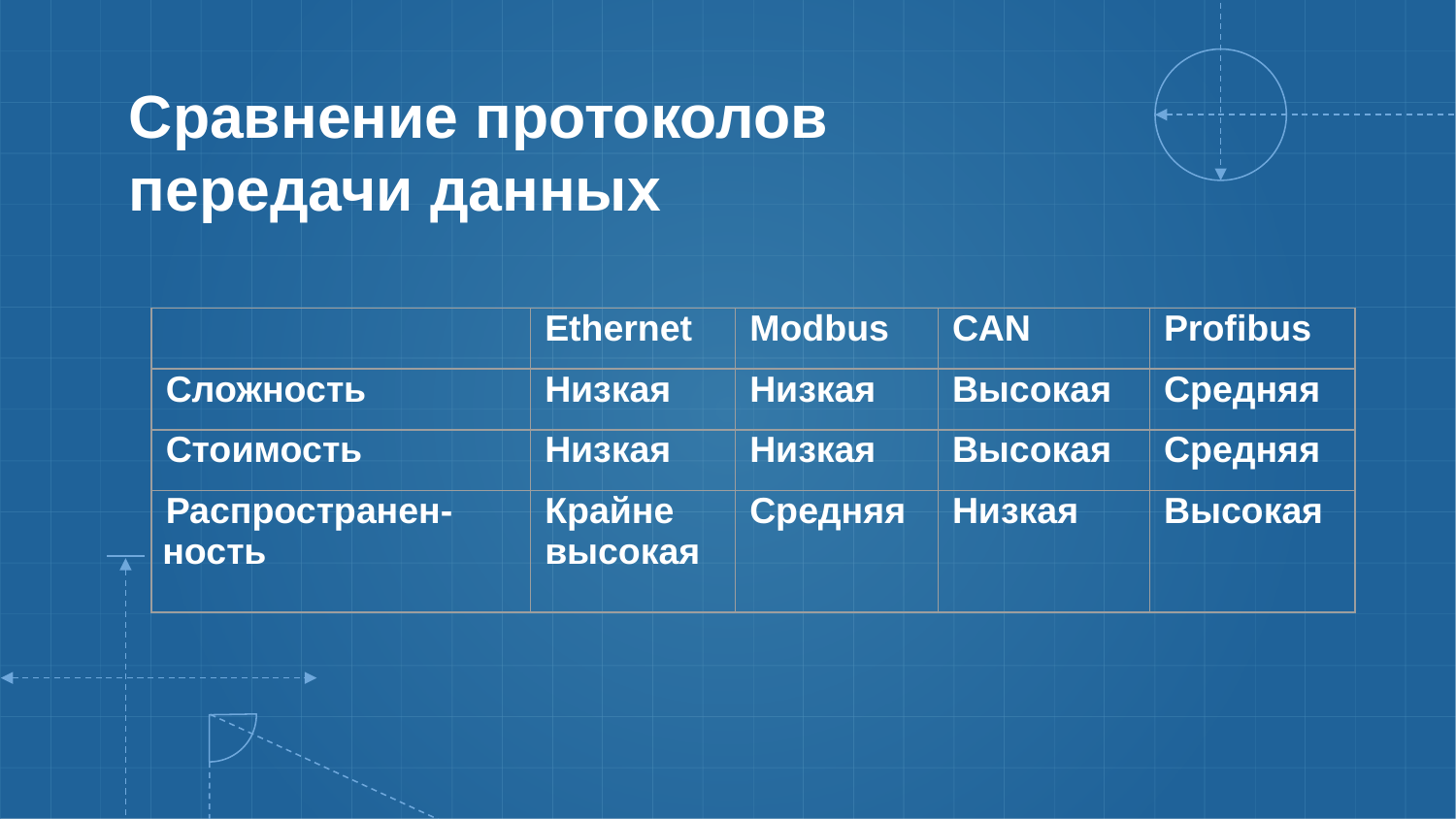

Сравнение протоколов
передачи данных
|  | Ethernet | Modbus | CAN | Profibus |
| --- | --- | --- | --- | --- |
| Сложность | Низкая | Низкая | Высокая | Средняя |
| Стоимость | Низкая | Низкая | Высокая | Средняя |
| Распространен-ность | Крайне высокая | Средняя | Низкая | Высокая |